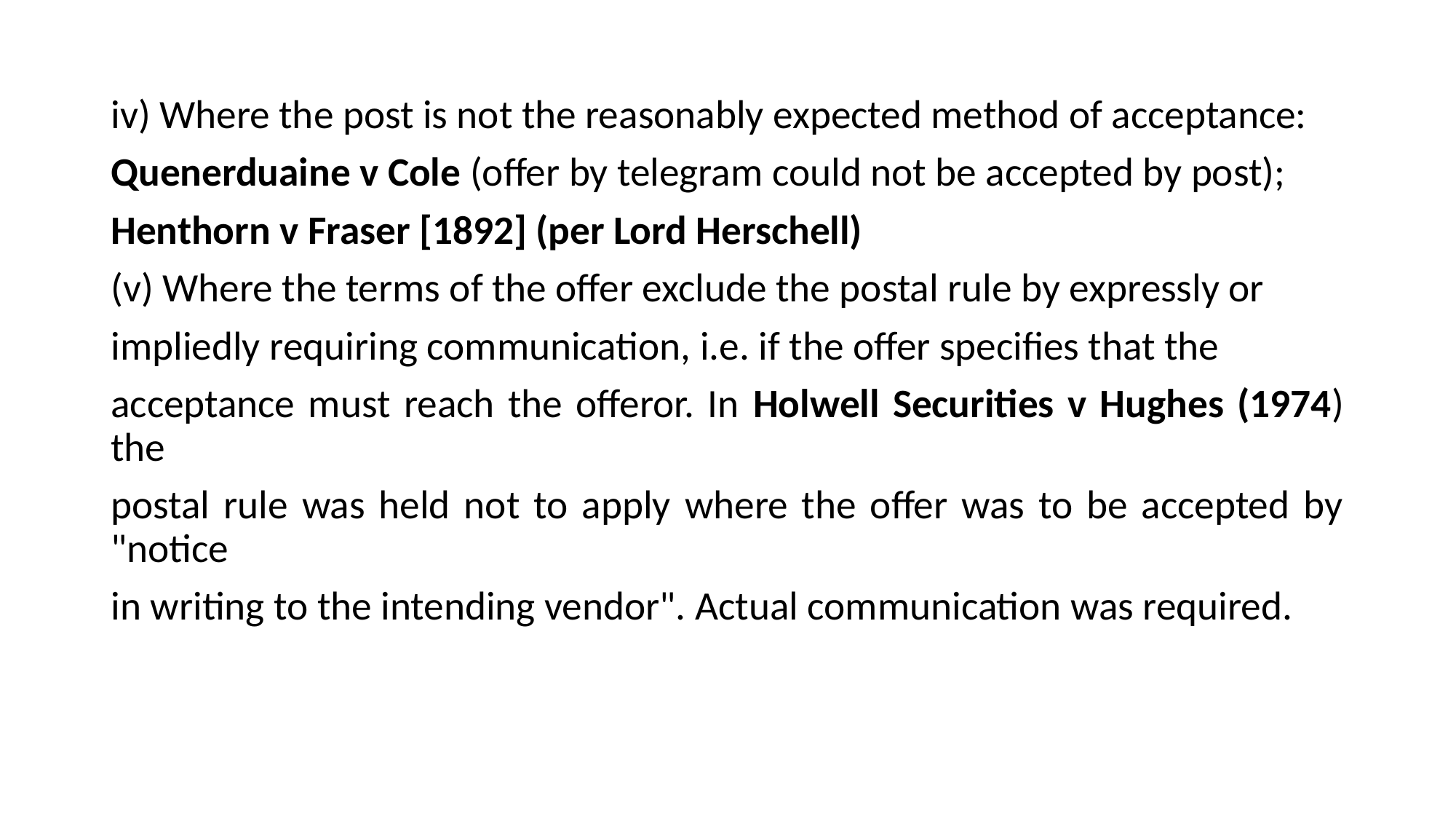

iv) Where the post is not the reasonably expected method of acceptance:
Quenerduaine v Cole (offer by telegram could not be accepted by post);
Henthorn v Fraser [1892] (per Lord Herschell)
(v) Where the terms of the offer exclude the postal rule by expressly or
impliedly requiring communication, i.e. if the offer specifies that the
acceptance must reach the offeror. In Holwell Securities v Hughes (1974) the
postal rule was held not to apply where the offer was to be accepted by "notice
in writing to the intending vendor". Actual communication was required.